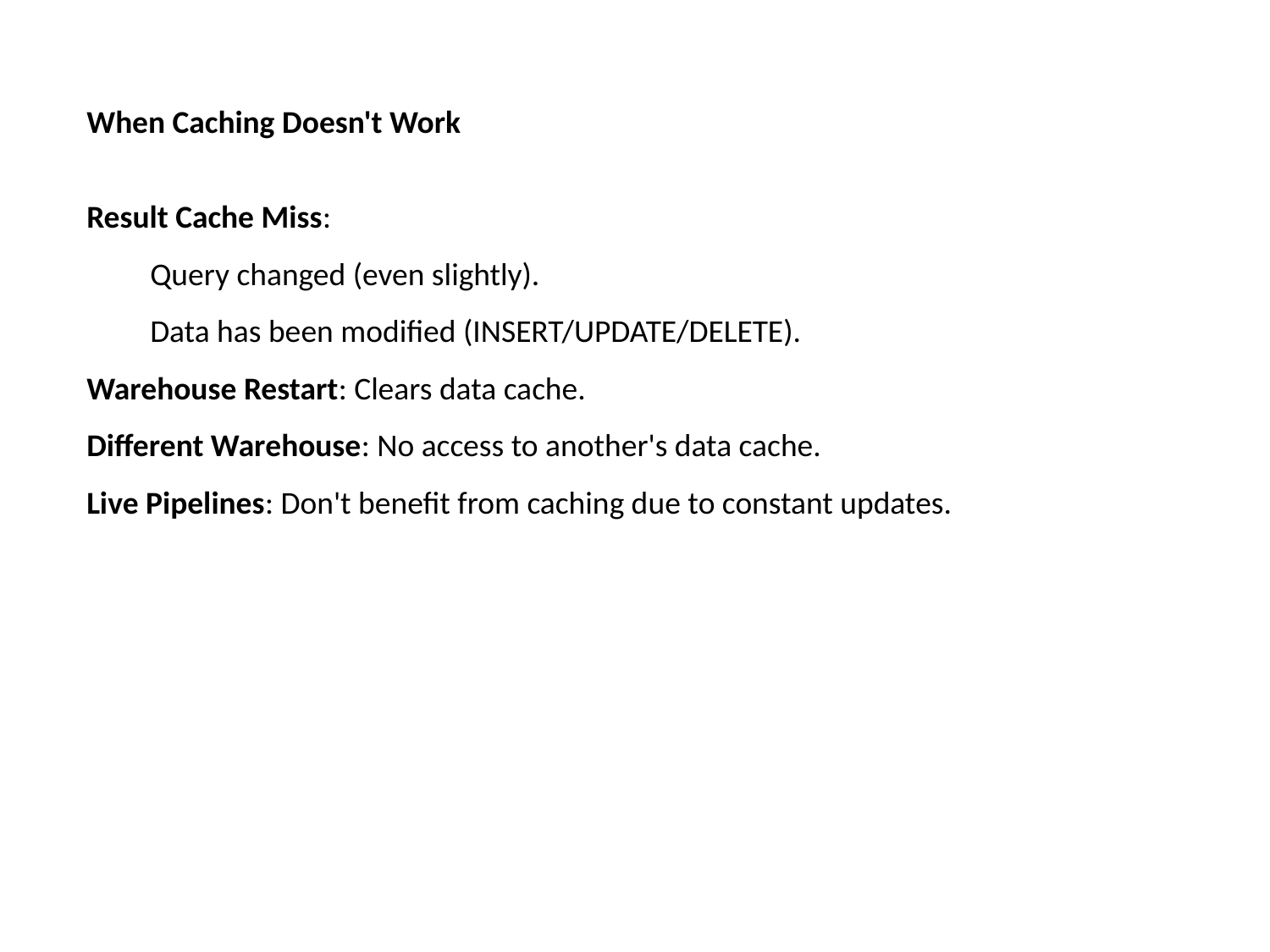

When Caching Doesn't Work

Result Cache Miss:
Query changed (even slightly).
Data has been modified (INSERT/UPDATE/DELETE).
Warehouse Restart: Clears data cache.
Different Warehouse: No access to another's data cache.
Live Pipelines: Don't benefit from caching due to constant updates.